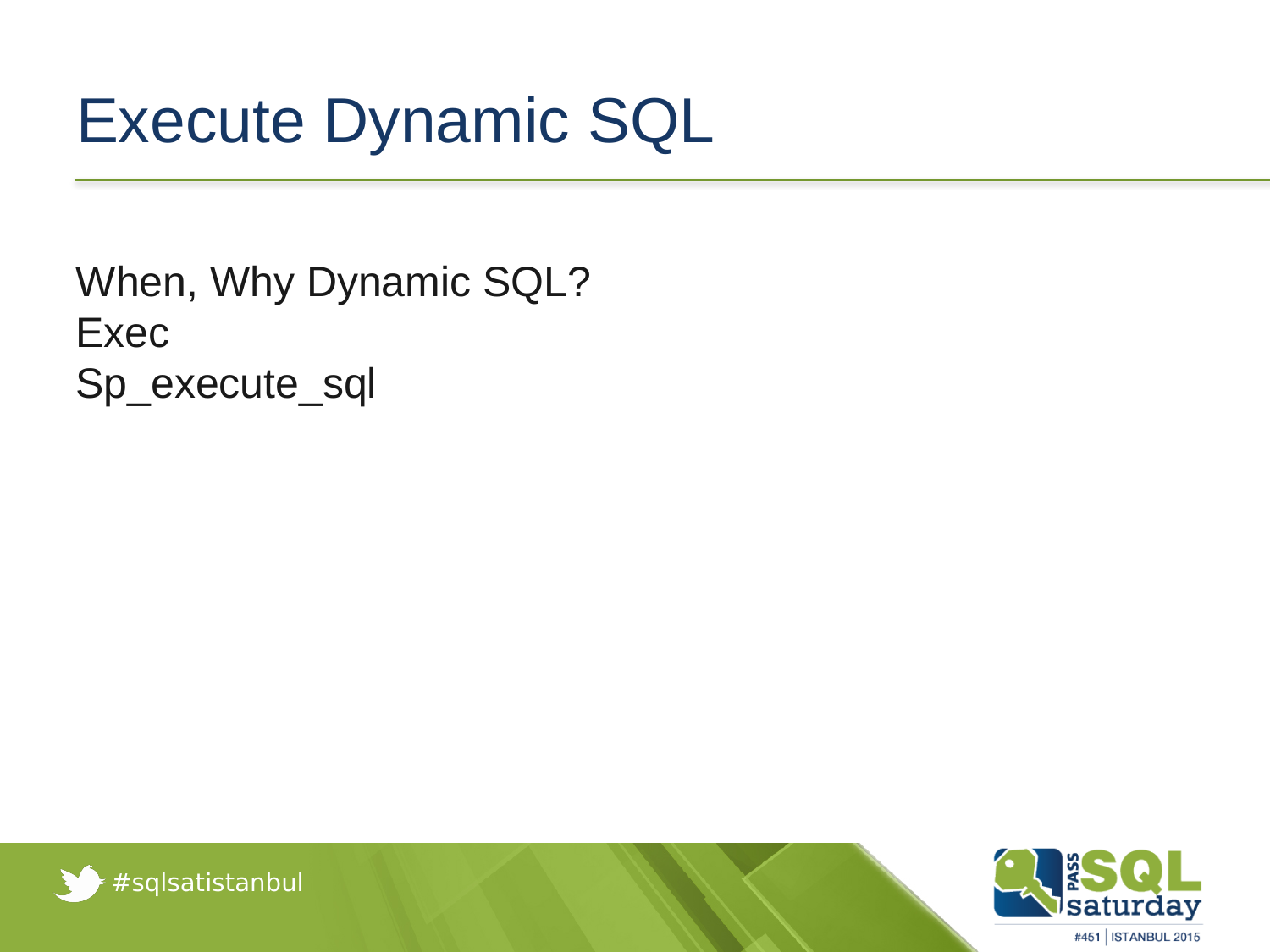

# Execute Dynamic SQL
When, Why Dynamic SQL?
Exec
Sp_execute_sql